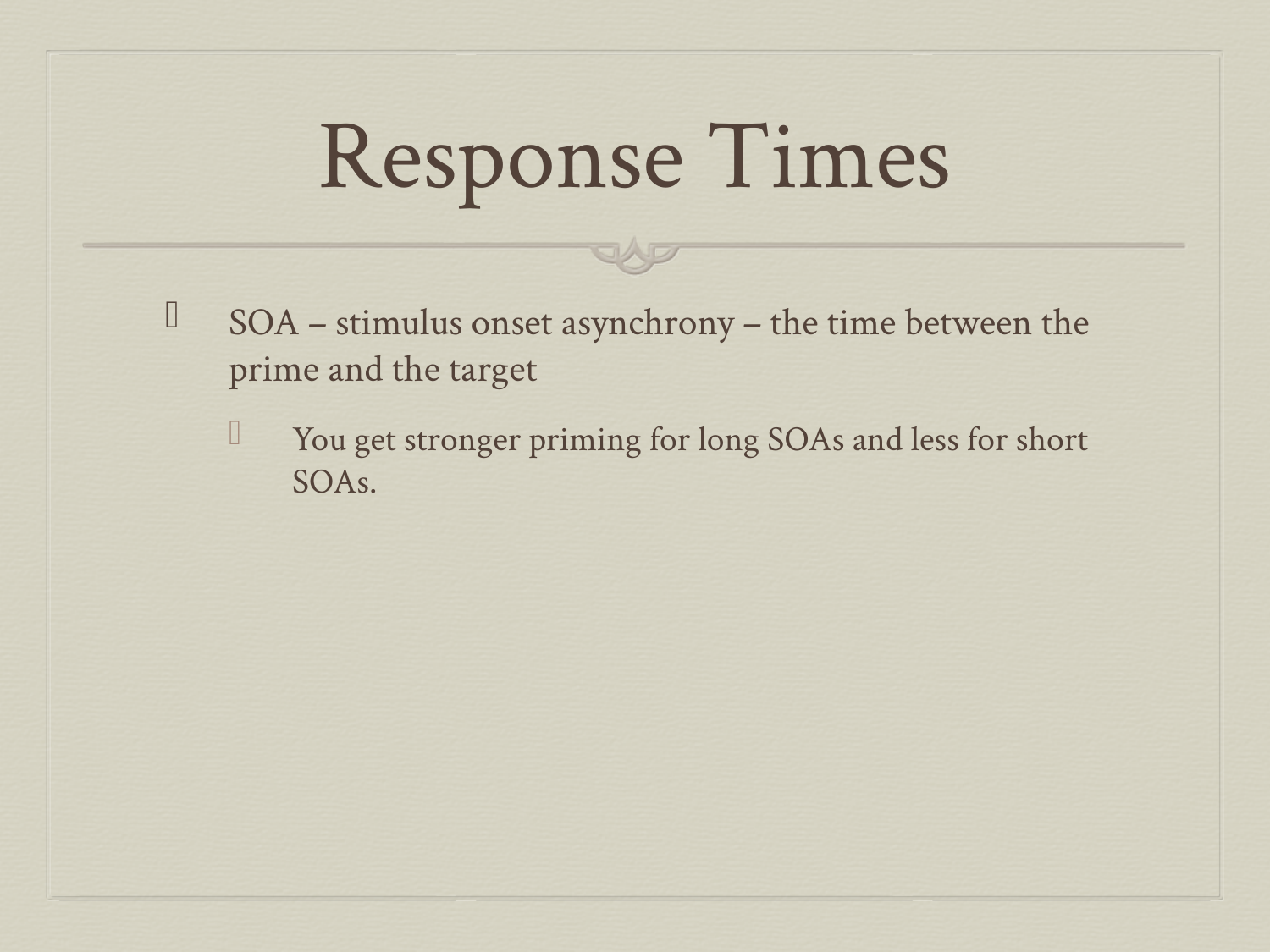

# Response Times
SOA – stimulus onset asynchrony – the time between the prime and the target
You get stronger priming for long SOAs and less for short SOAs.